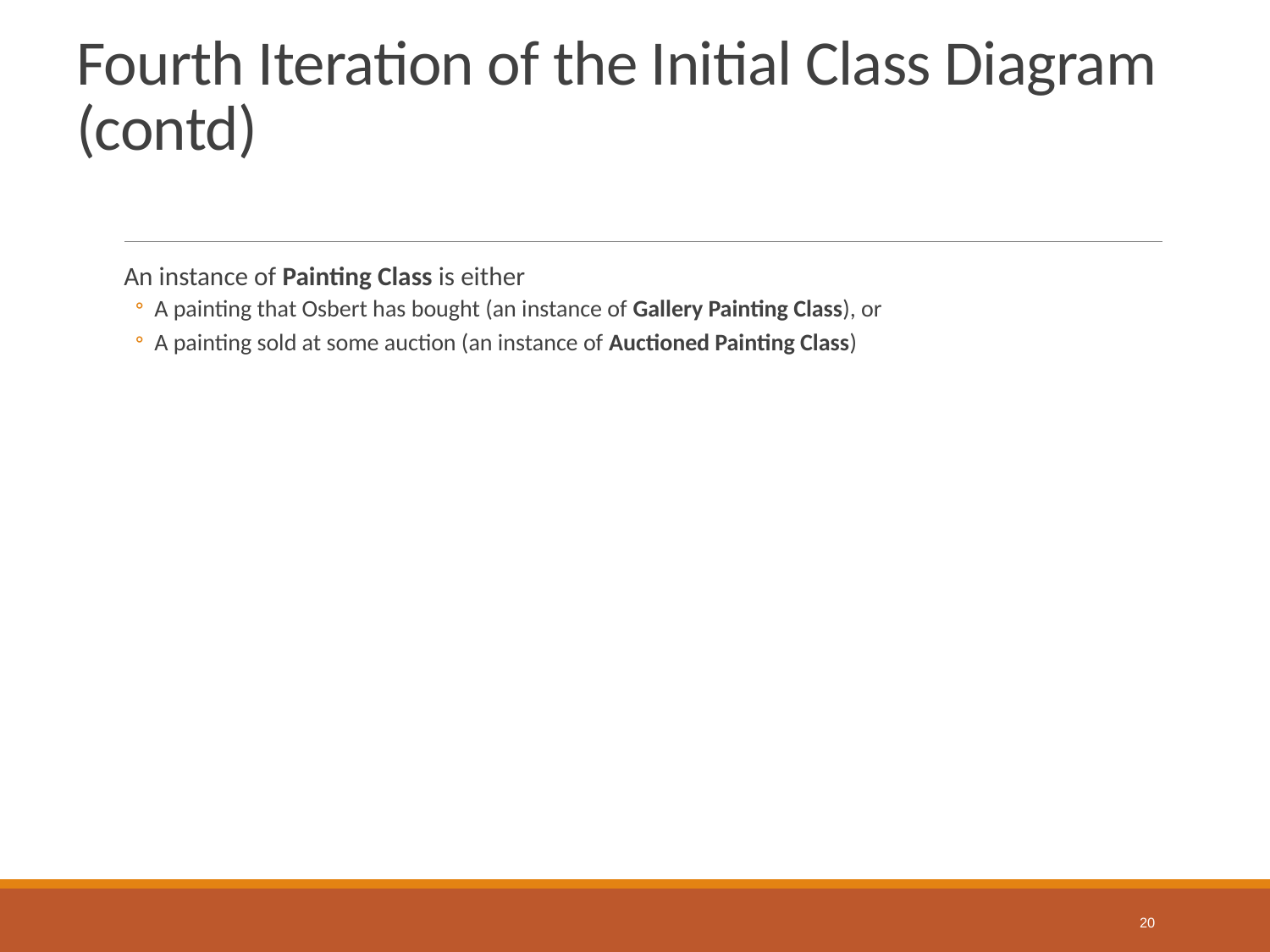

# Fourth Iteration of the Initial Class Diagram (contd)
An instance of Painting Class is either
A painting that Osbert has bought (an instance of Gallery Painting Class), or
A painting sold at some auction (an instance of Auctioned Painting Class)
20